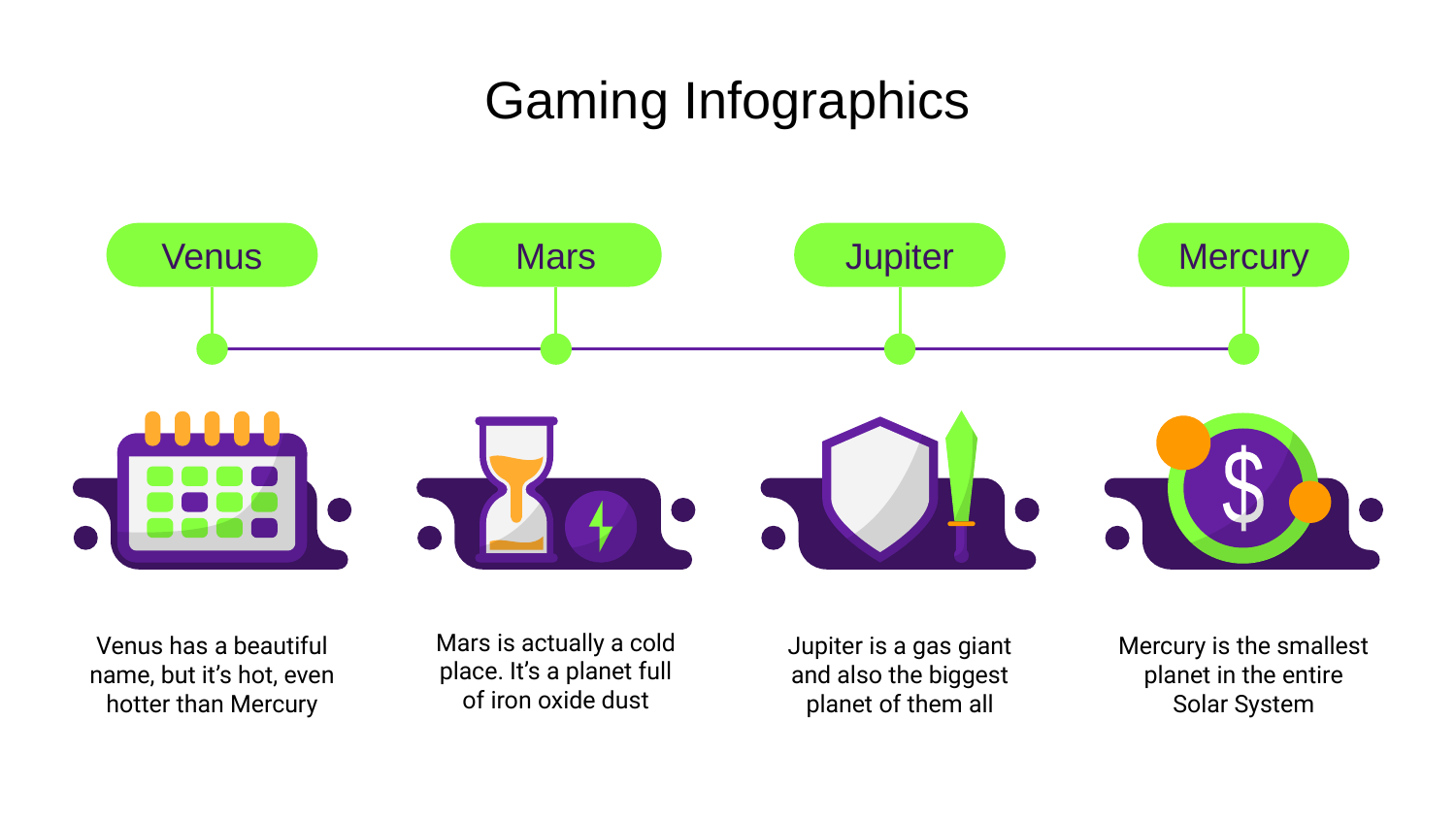

# Gaming Infographics
Venus
Venus has a beautiful name, but it’s hot, even hotter than Mercury

Mars
Mars is actually a cold place. It’s a planet full of iron oxide dust

Jupiter
Jupiter is a gas giant and also the biggest planet of them all

Mercury
Mercury is the smallest planet in the entire Solar System

$